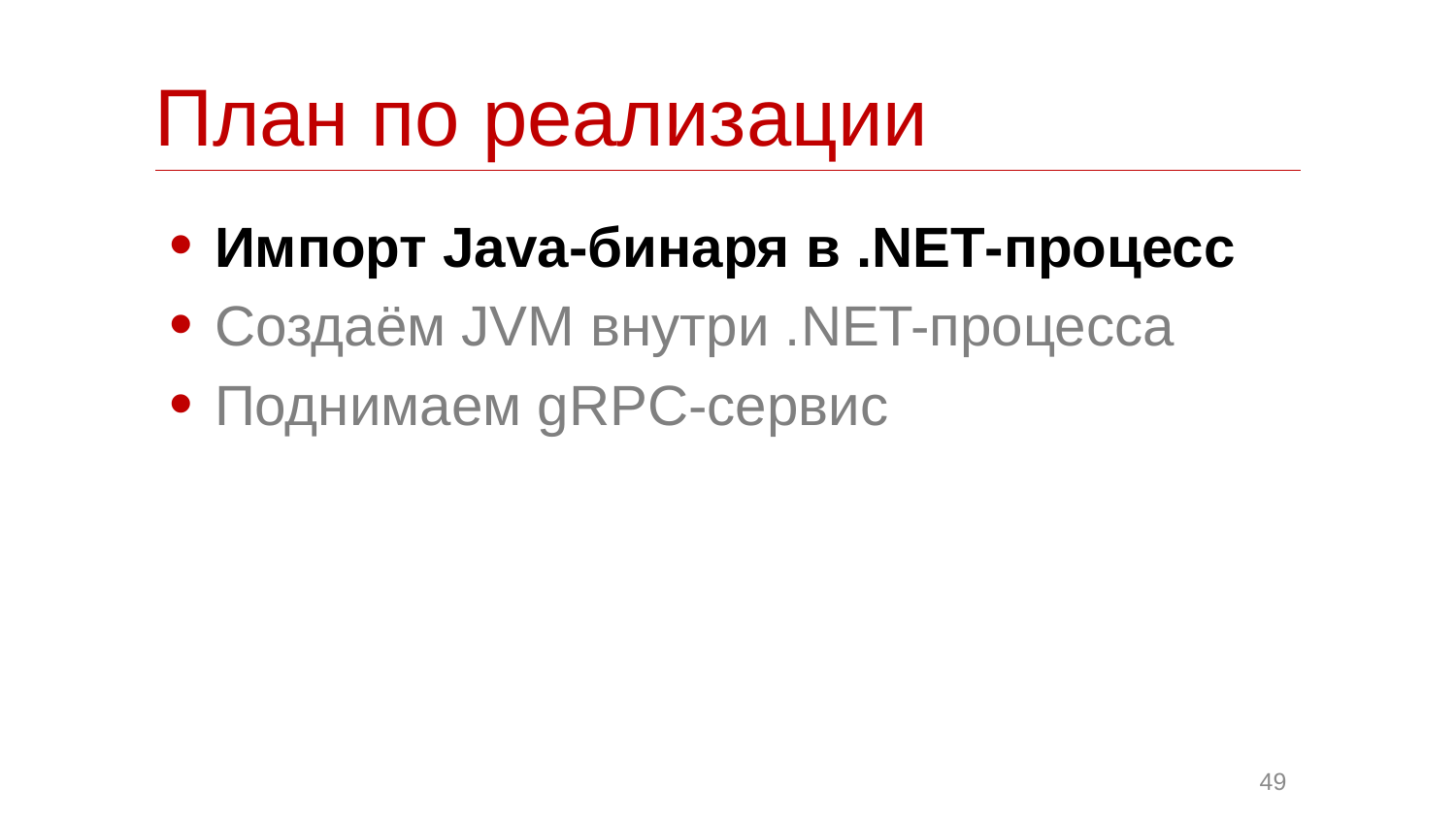

| План по реализации |
| --- |
Импорт Java-бинаря в .NET-процесс
Создаём JVM внутри .NET-процесса
Поднимаем gRPC-сервис
49